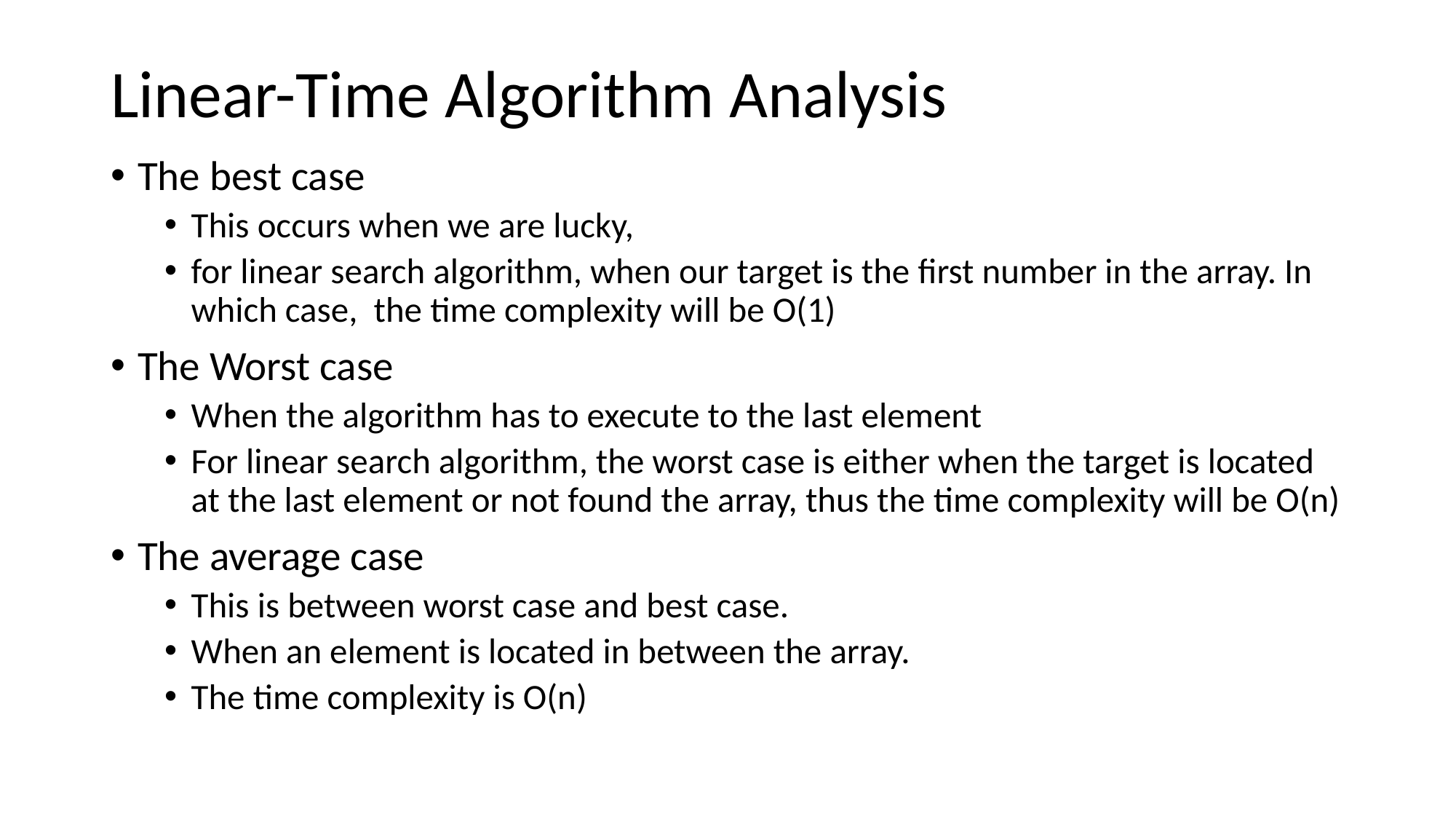

# Linear-Time Algorithm Analysis
The best case
This occurs when we are lucky,
for linear search algorithm, when our target is the first number in the array. In which case,  the time complexity will be O(1)
The Worst case
When the algorithm has to execute to the last element
For linear search algorithm, the worst case is either when the target is located at the last element or not found the array, thus the time complexity will be O(n)
The average case
This is between worst case and best case.
When an element is located in between the array.
The time complexity is O(n)